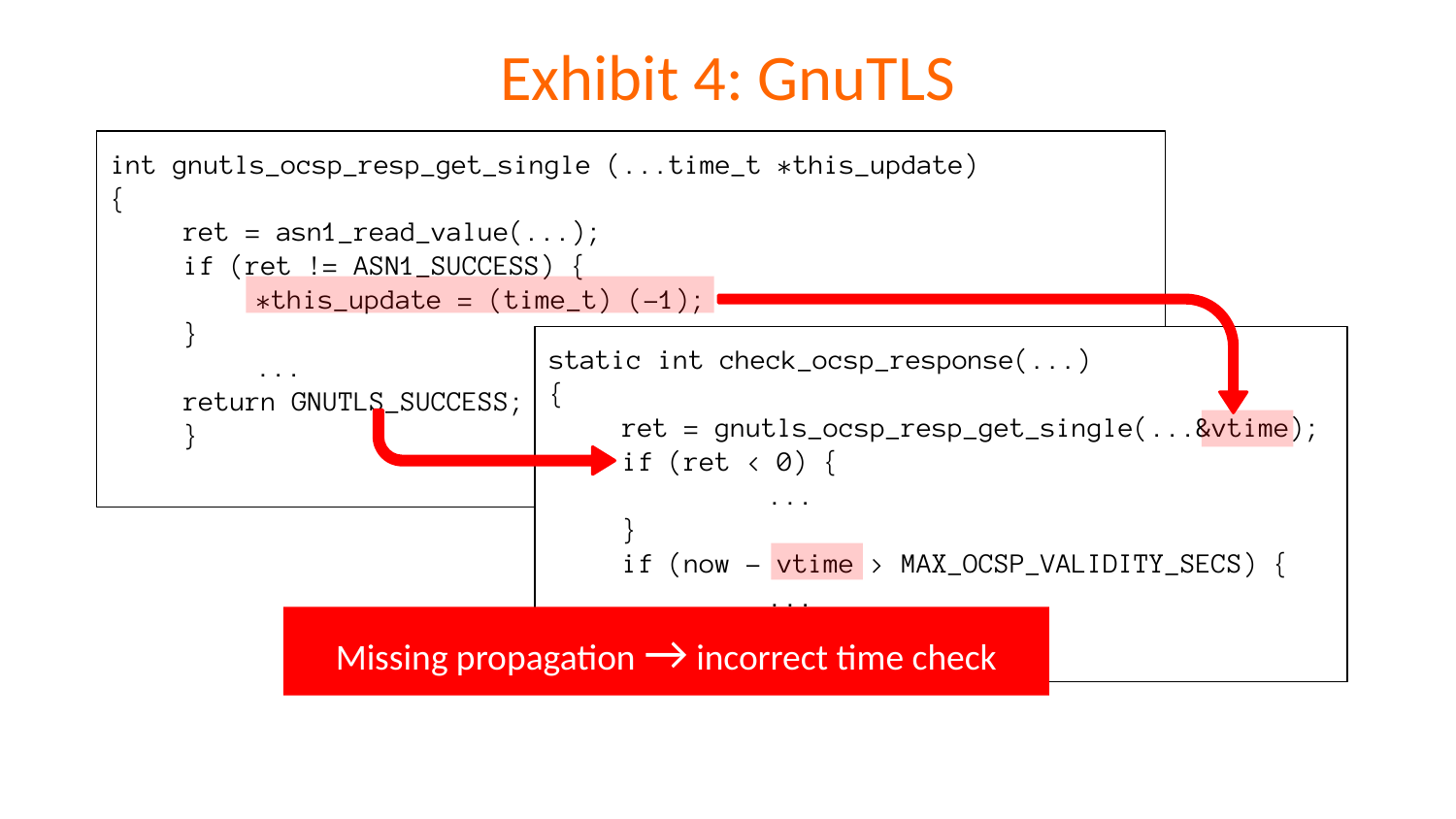

# Exhibit 4: GnuTLS

int gnutls_ocsp_resp_get_single (...time_t *this_update)
{
ret = asn1_read_value(...);
if (ret != ASN1_SUCCESS) {
*this_update = (time_t) (-1);
}
	...
return GNUTLS_SUCCESS;
}

static int check_ocsp_response(...)
{
ret = gnutls_ocsp_resp_get_single(...&vtime);
if (ret < 0) {
	...
}
if (now - vtime > MAX_OCSP_VALIDITY_SECS) {
	...
}
}

Missing propagation → incorrect time check